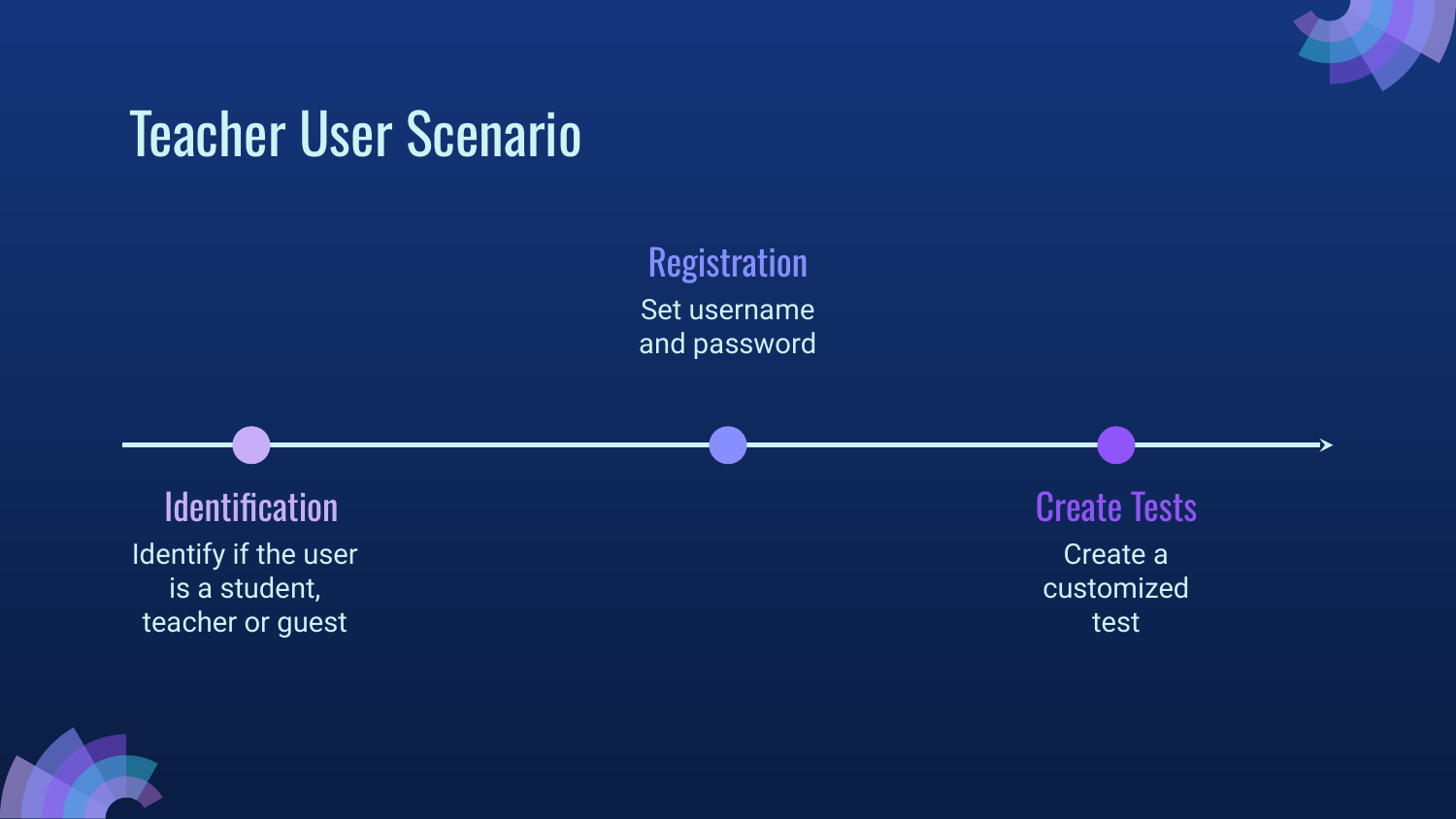

# Teacher User Scenario
Registration
Set username and password

Identification
Create Tests
Identify if the user is a student, teacher or guest
Create a customized test